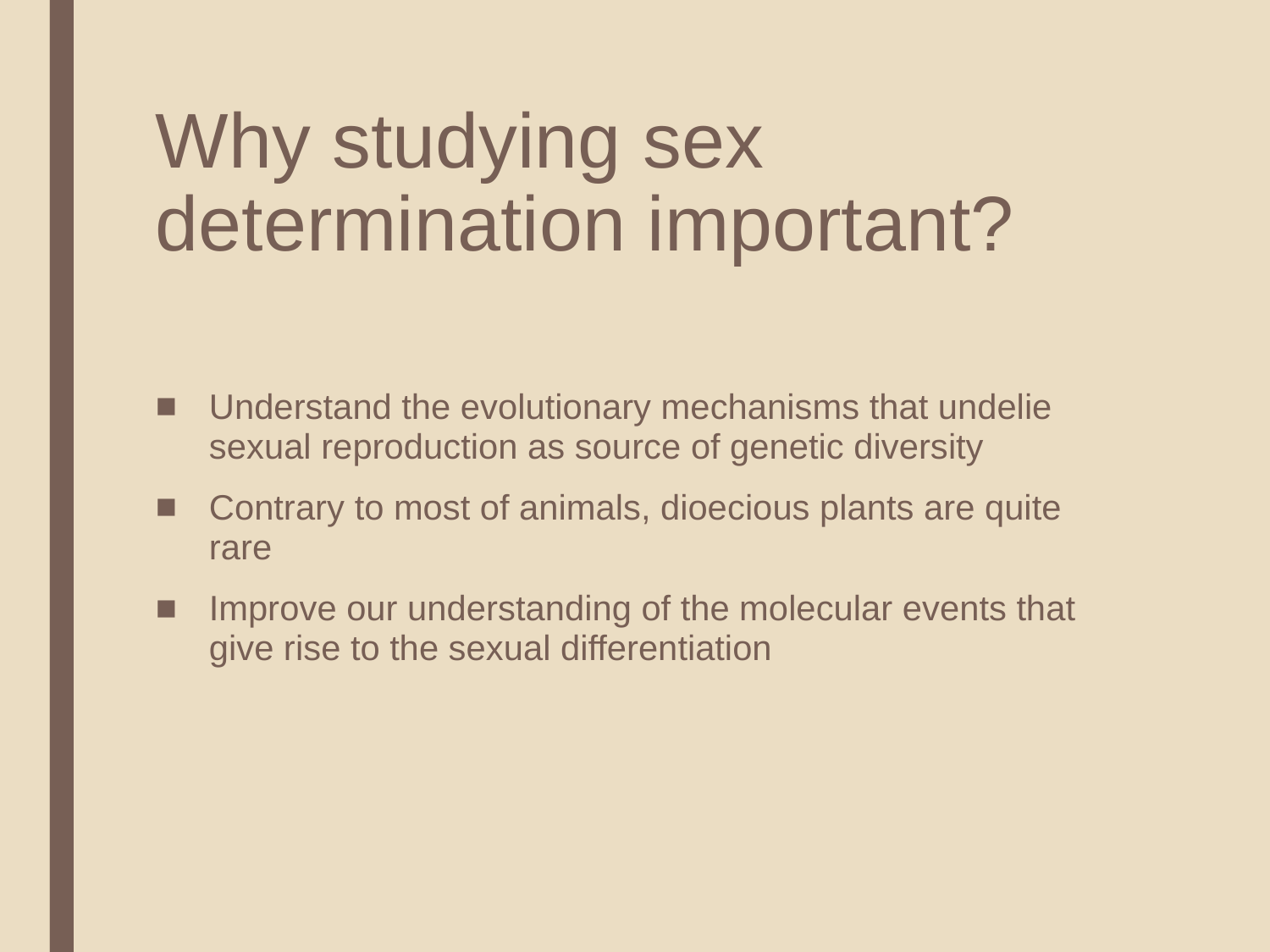

# Why studying sex determination important?

Understand the evolutionary mechanisms that undelie sexual reproduction as source of genetic diversity
Contrary to most of animals, dioecious plants are quite rare
Improve our understanding of the molecular events that give rise to the sexual differentiation